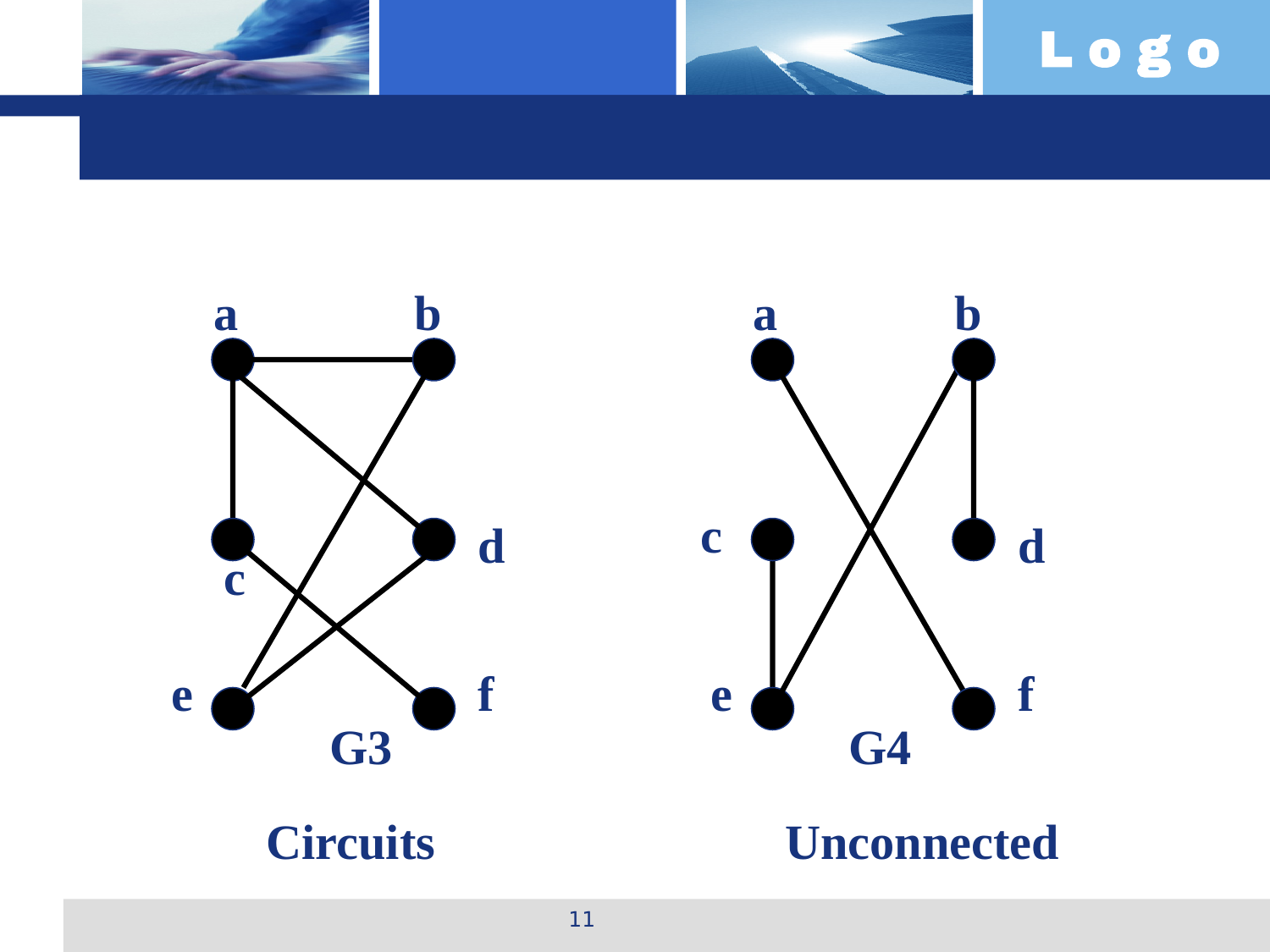

a
b
a
b

c
d
d

c

e
f
e
f

G3
G4
Circuits
Unconnected
11